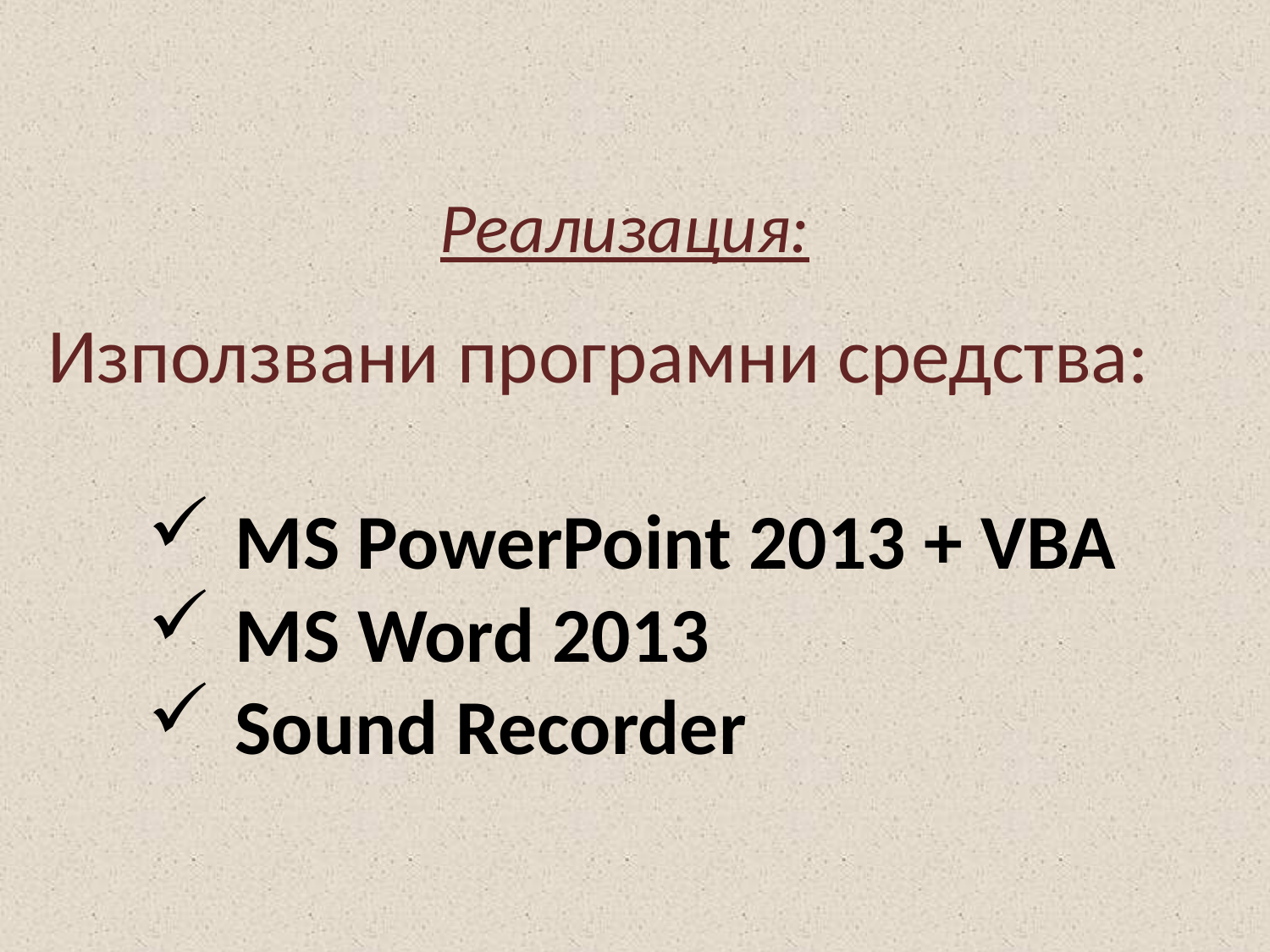

Реализация:

Използвани програмни средства:

MS PowerPoint 2013 + VBA
MS Word 2013
Sound Recorder